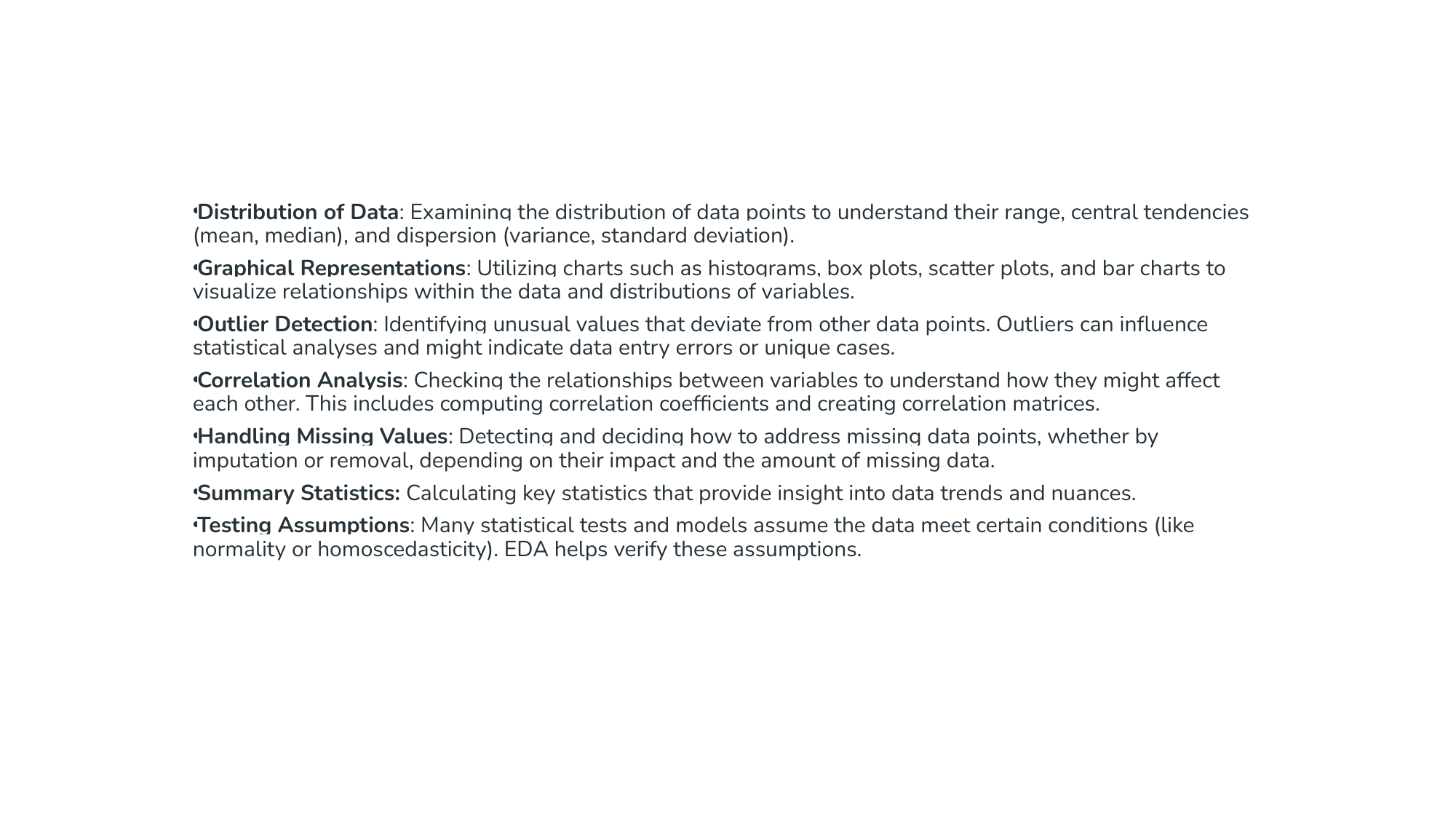

#
Distribution of Data: Examining the distribution of data points to understand their range, central tendencies (mean, median), and dispersion (variance, standard deviation).
Graphical Representations: Utilizing charts such as histograms, box plots, scatter plots, and bar charts to visualize relationships within the data and distributions of variables.
Outlier Detection: Identifying unusual values that deviate from other data points. Outliers can influence statistical analyses and might indicate data entry errors or unique cases.
Correlation Analysis: Checking the relationships between variables to understand how they might affect each other. This includes computing correlation coefficients and creating correlation matrices.
Handling Missing Values: Detecting and deciding how to address missing data points, whether by imputation or removal, depending on their impact and the amount of missing data.
Summary Statistics: Calculating key statistics that provide insight into data trends and nuances.
Testing Assumptions: Many statistical tests and models assume the data meet certain conditions (like normality or homoscedasticity). EDA helps verify these assumptions.